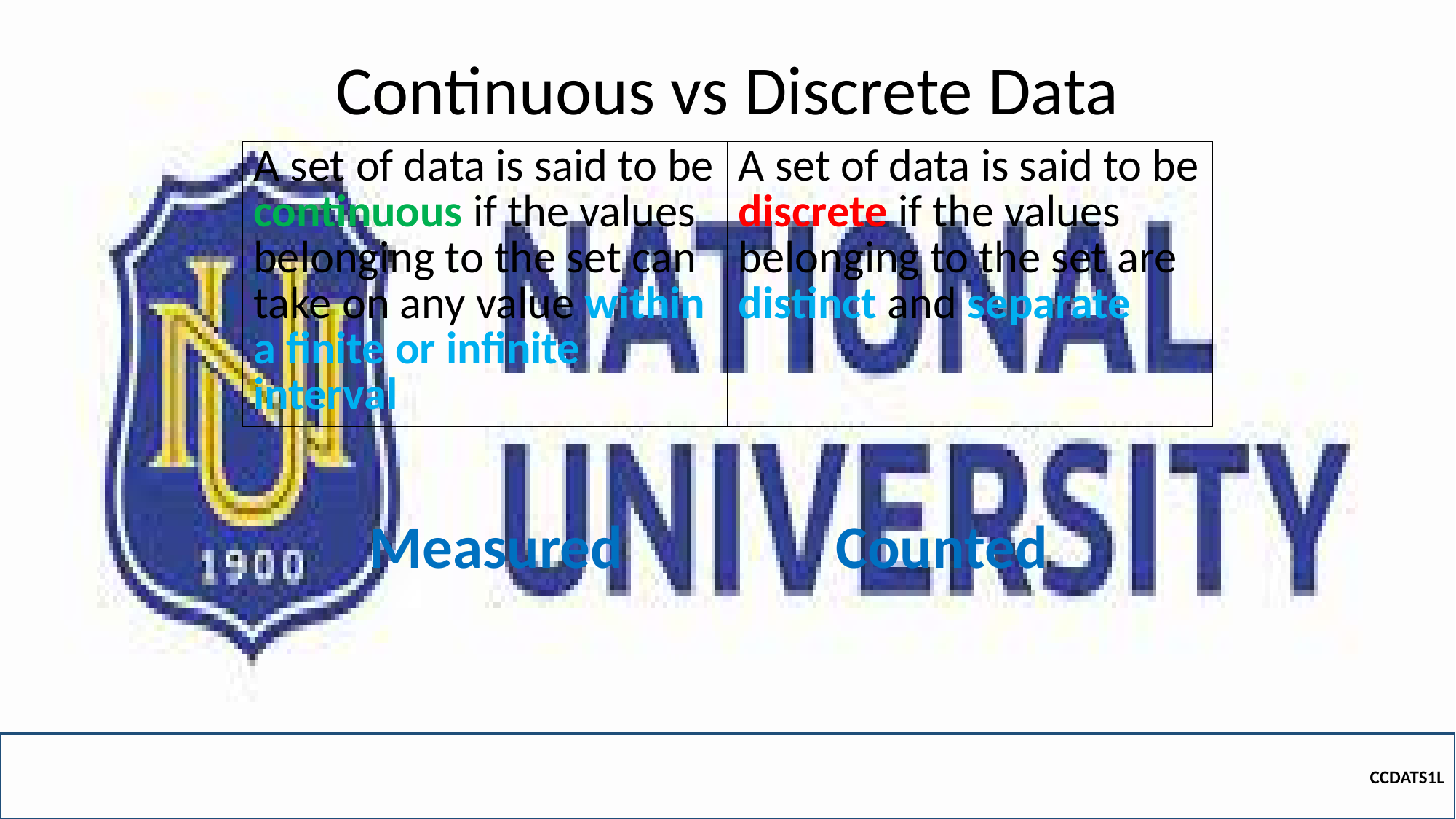

# Continuous vs Discrete Data
| A set of data is said to be continuous if the values belonging to the set can take on any value within a finite or infinite interval | A set of data is said to be discrete if the values belonging to the set are distinct and separate |
| --- | --- |

Measured
Counted
CCDATS1L